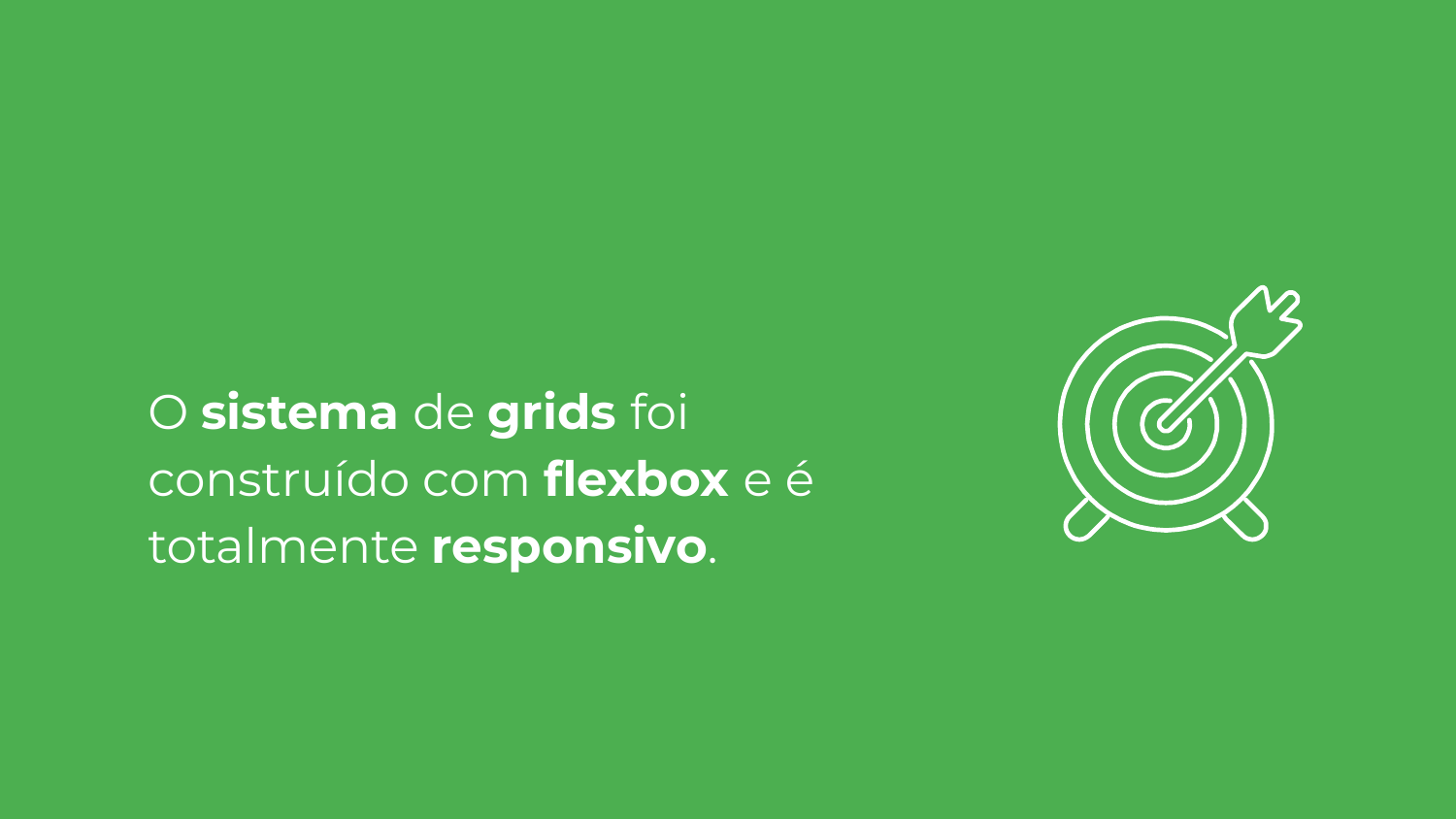

O sistema de grids foi construído com flexbox e é totalmente responsivo.